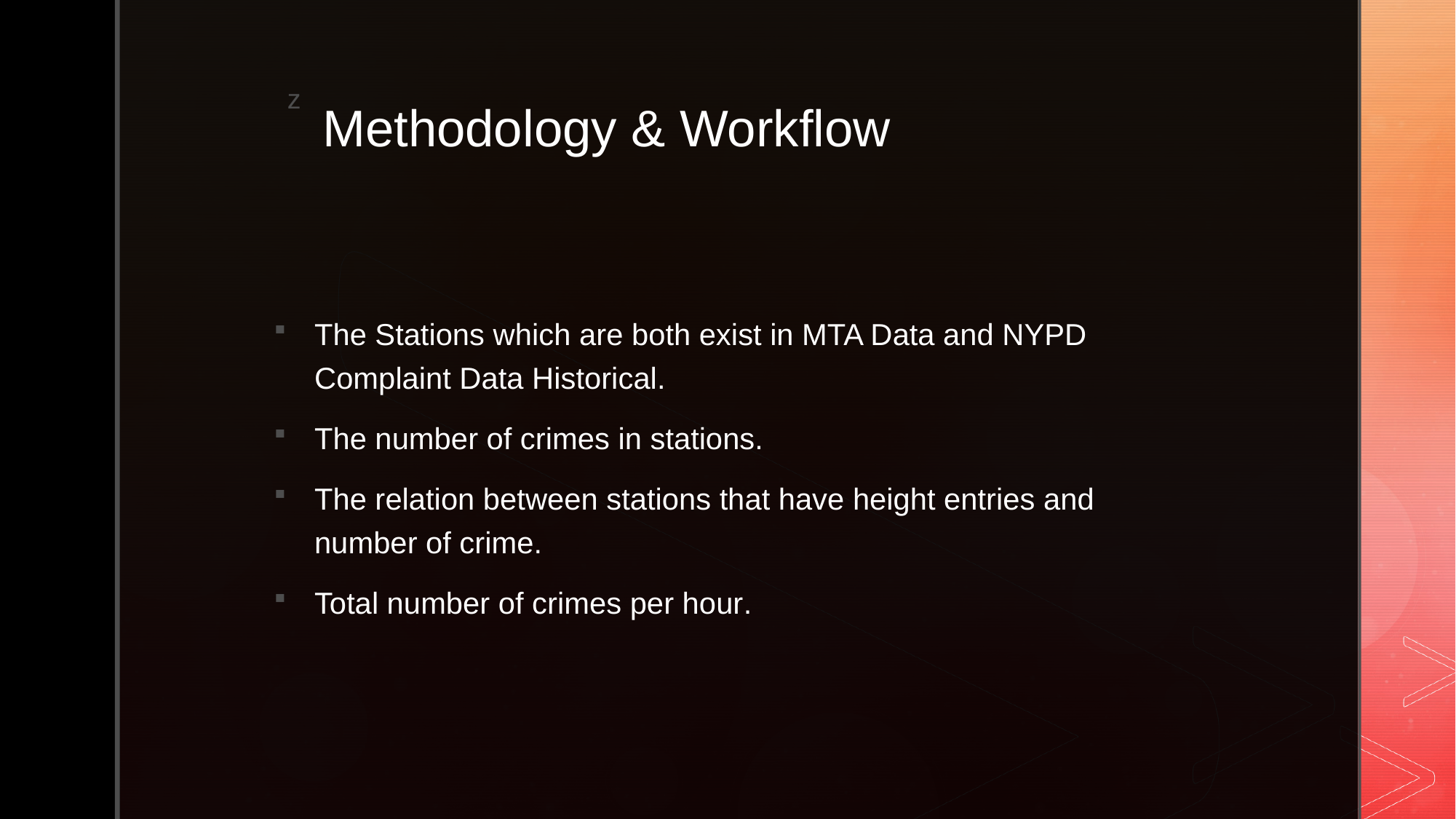

# Methodology & Workflow
The Stations which are both exist in MTA Data and NYPD Complaint Data Historical.
The number of crimes in stations.
The relation between stations that have height entries and number of crime.
Total number of crimes per hour.